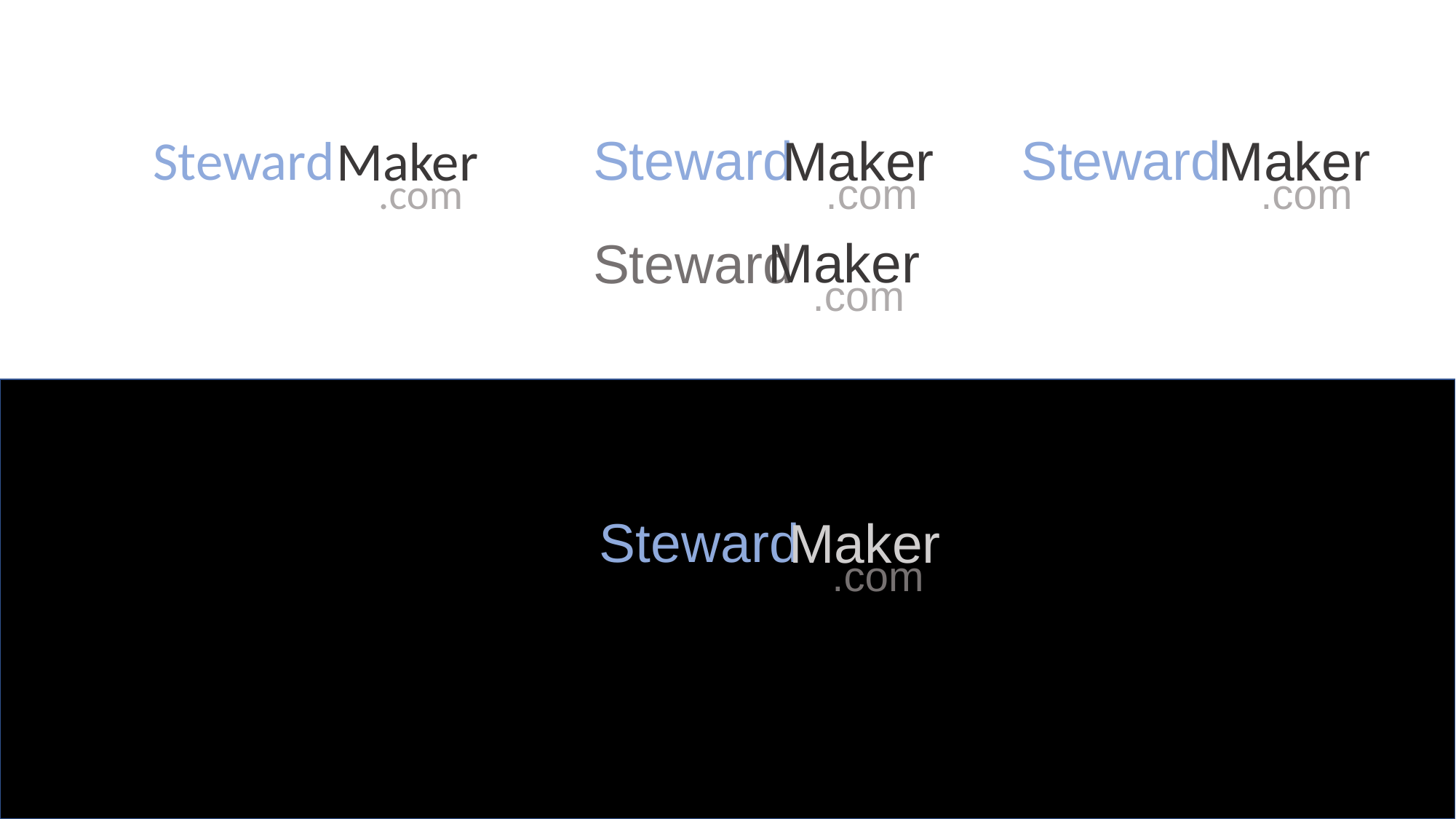

Steward
Steward
Steward
Maker
Maker
Maker
.com
.com
.com
Maker
Steward
.com

Steward
Maker
.com